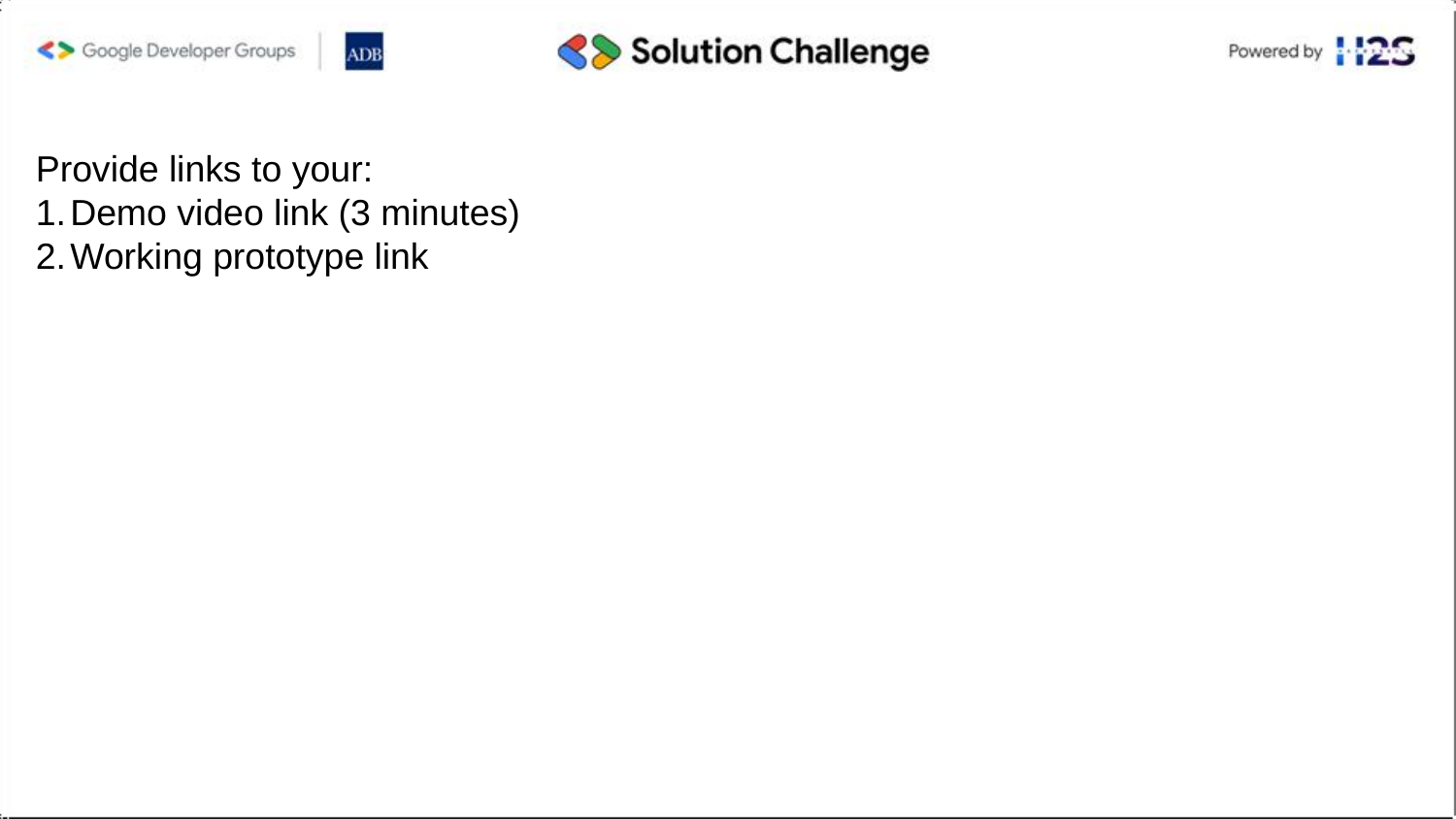

Provide links to your:
Demo video link (3 minutes)
Working prototype link